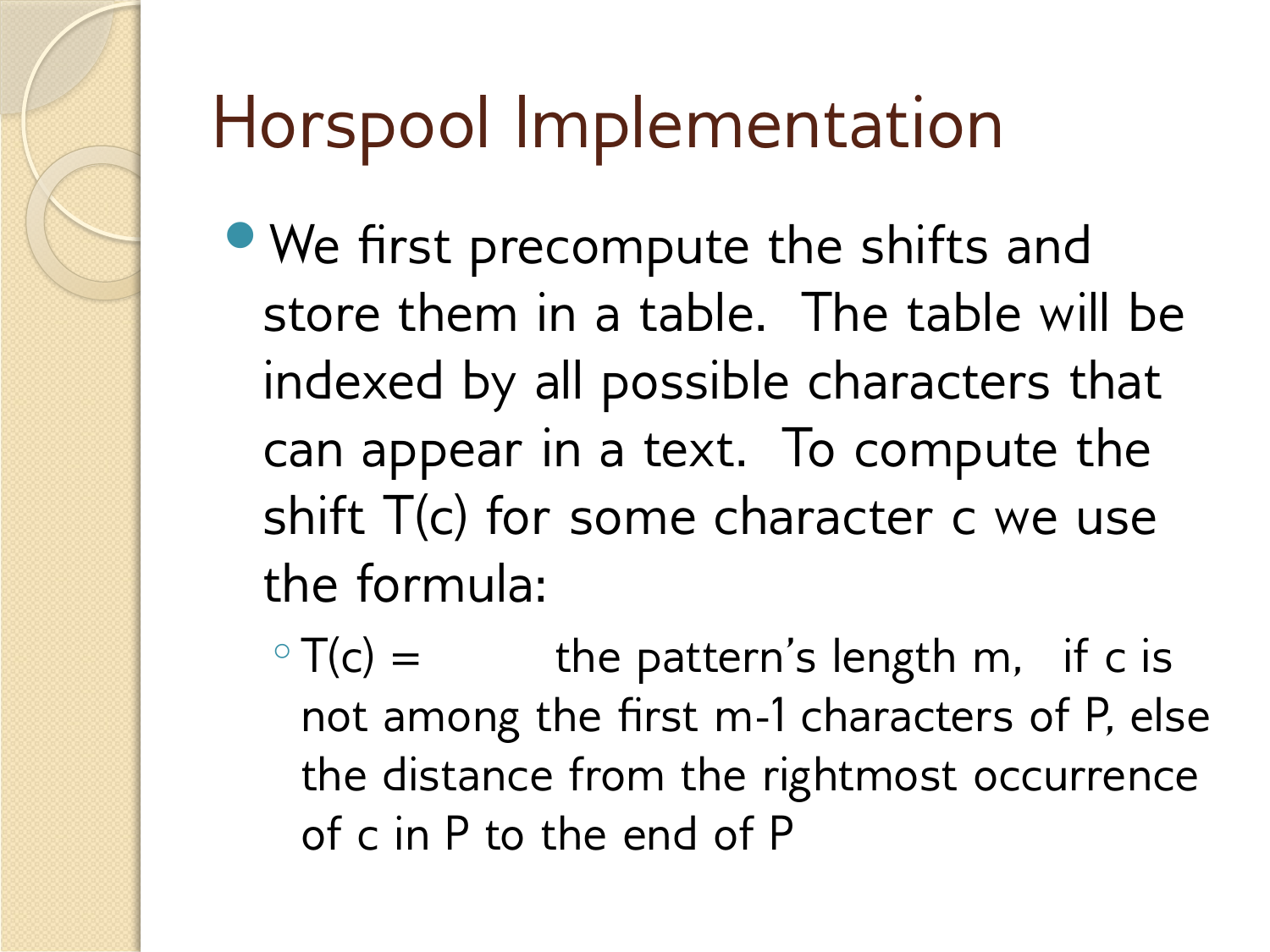

# Horspool Implementation
We first precompute the shifts and store them in a table.  The table will be indexed by all possible characters that can appear in a text.  To compute the shift T(c) for some character c we use the formula:
T(c) = 	the pattern’s length m,	if c is not among the first m-1 characters of P, else the distance from the rightmost occurrence of c in P to the end of P